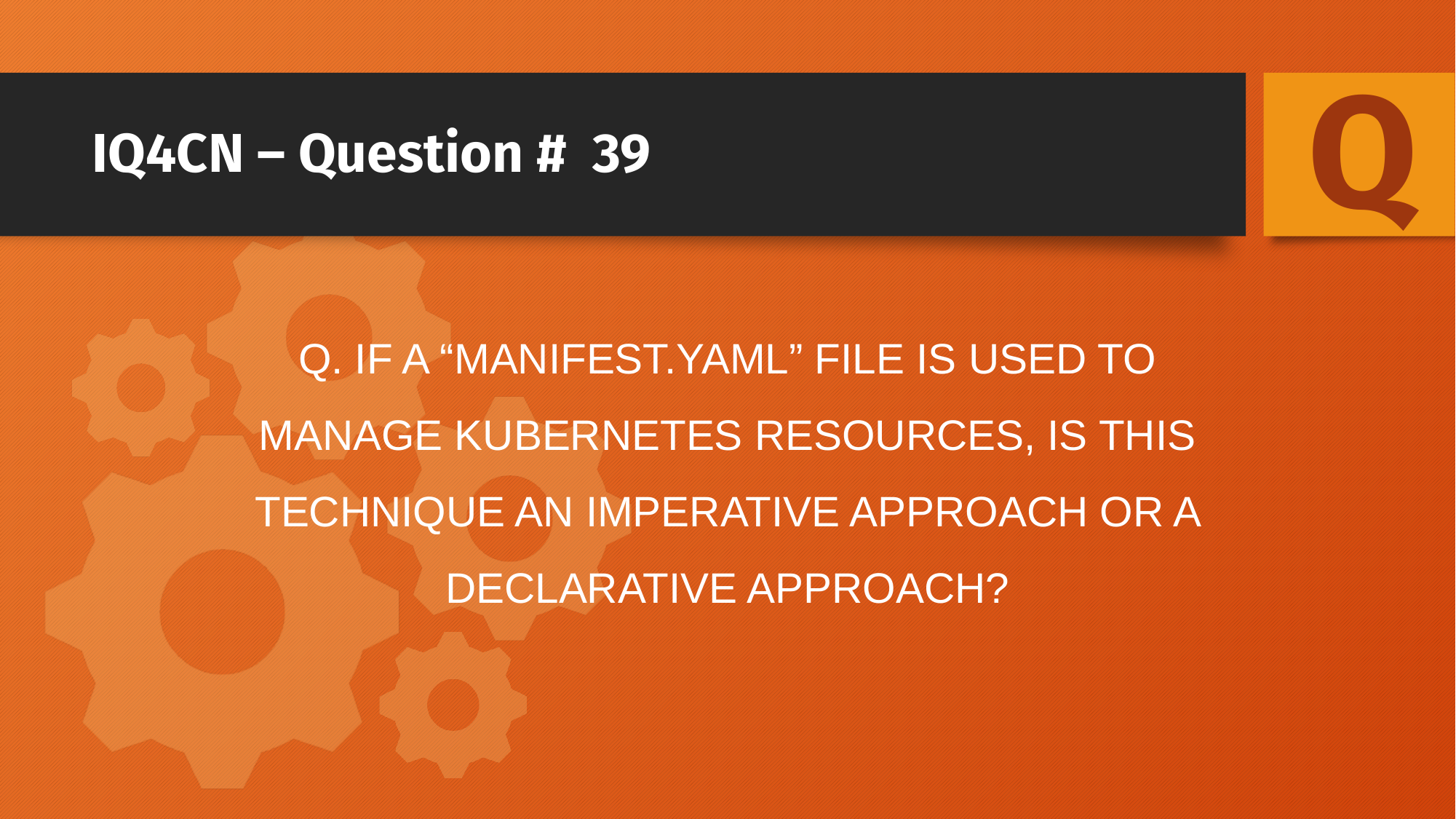

Q
# IQ4CN – Question #  39
Q. If a “manifest.yaml” file is used to manage kubernetes resources, is this technique an imperative approach or a declarative approach?